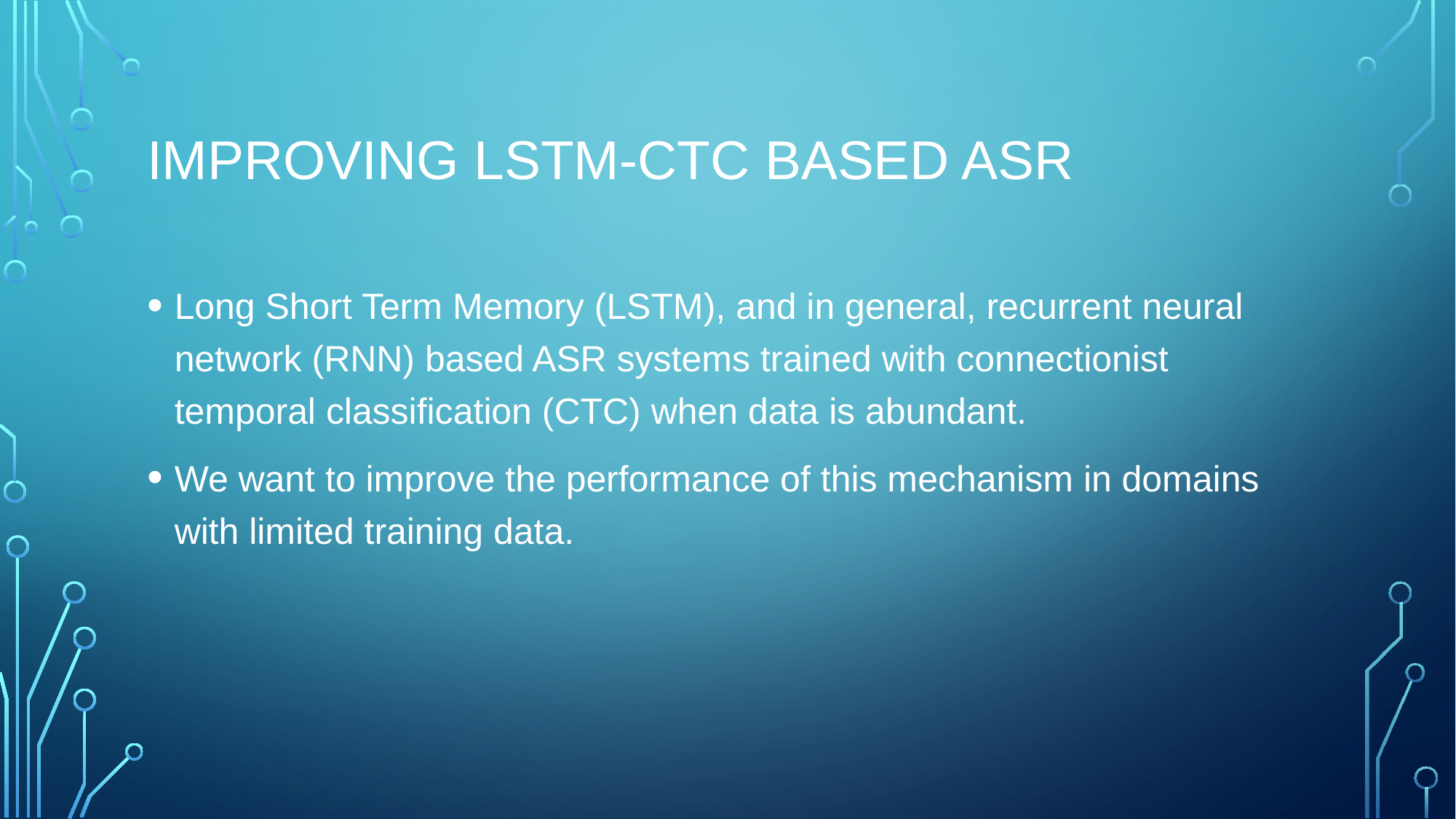

# Improving LSTM-CTC based ASR
Long Short Term Memory (LSTM), and in general, recurrent neural network (RNN) based ASR systems trained with connectionist temporal classification (CTC) when data is abundant.
We want to improve the performance of this mechanism in domains with limited training data.